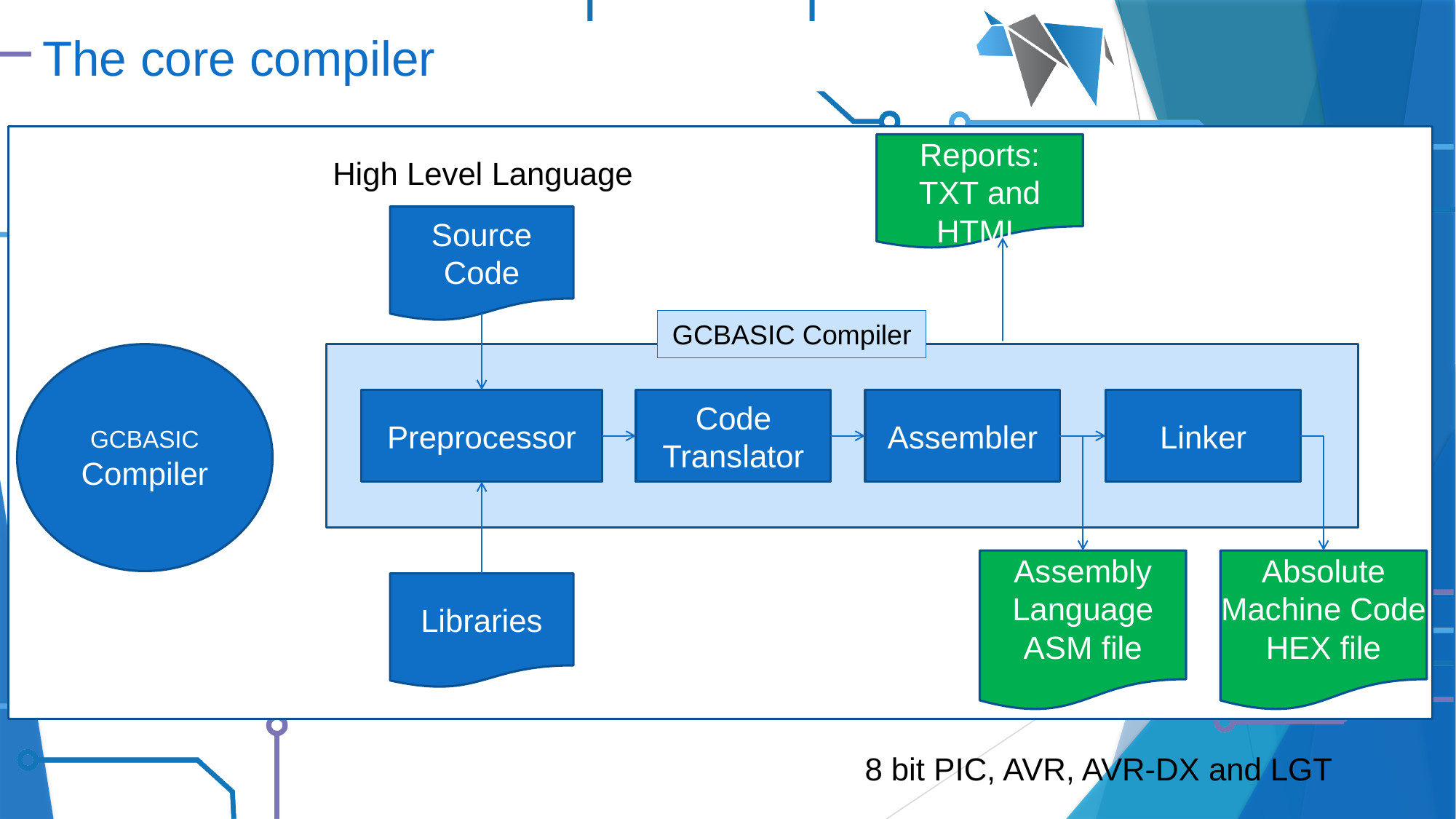

# The core compiler

Reports:
TXT and HTML

High Level Language
Source Code
GCBASIC Compiler
GCBASIC Compiler

Preprocessor
Code Translator
Assembler
Linker
Assembly Language
ASM file

Absolute Machine Code
HEX file

Libraries
8 bit PIC, AVR, AVR-DX and LGT